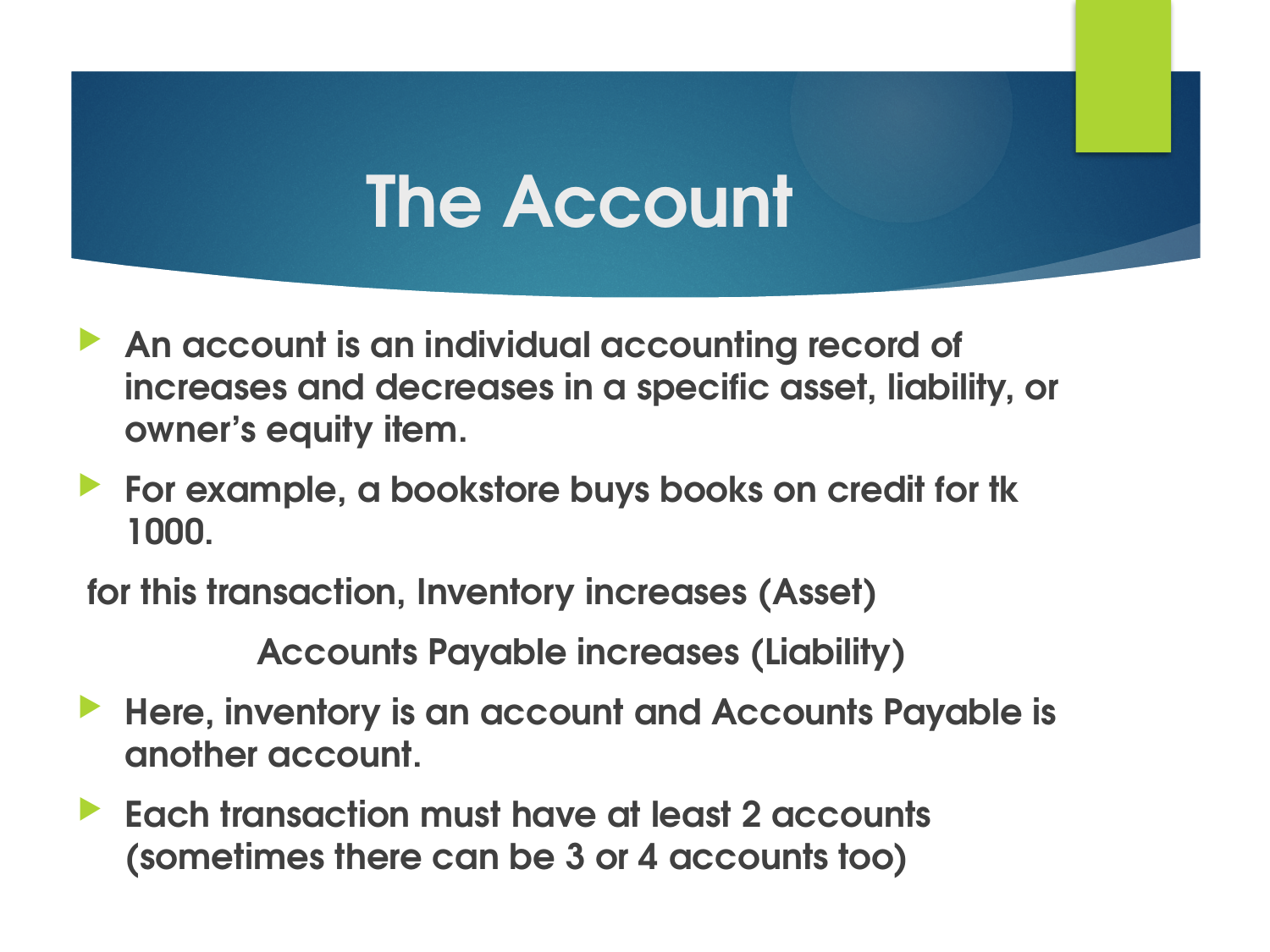

# The Account
An account is an individual accounting record of increases and decreases in a specific asset, liability, or owner’s equity item.
For example, a bookstore buys books on credit for tk 1000.
 for this transaction, Inventory increases (Asset)
                  Accounts Payable increases (Liability)
Here, inventory is an account and Accounts Payable is another account.
Each transaction must have at least 2 accounts (sometimes there can be 3 or 4 accounts too)